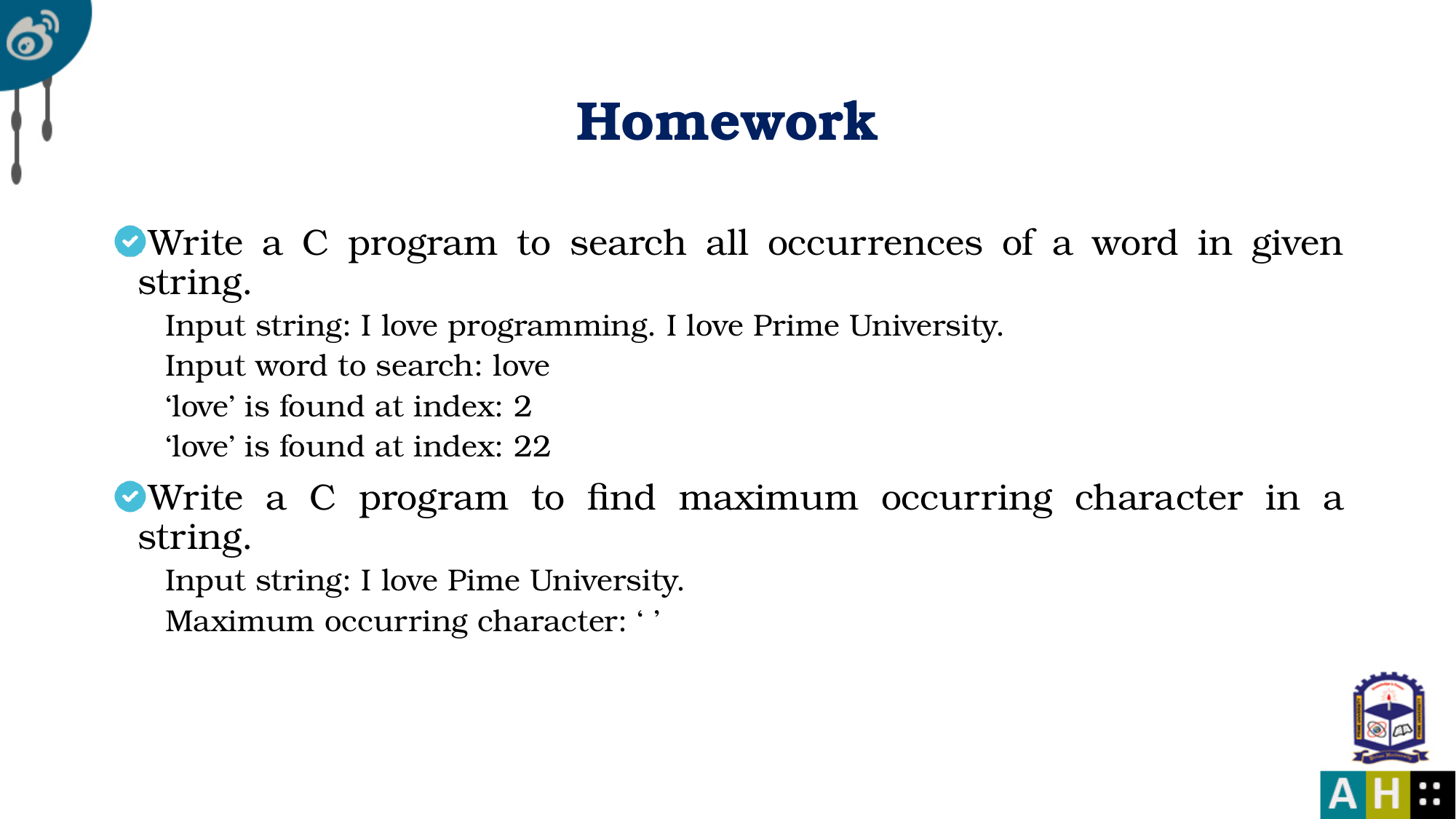

# Homework
Write a C program to search all occurrences of a word in given string.
Input string: I love programming. I love Prime University.
Input word to search: love
‘love’ is found at index: 2
‘love’ is found at index: 22
Write a C program to find maximum occurring character in a string.
Input string: I love Pime University.
Maximum occurring character: ‘ ’